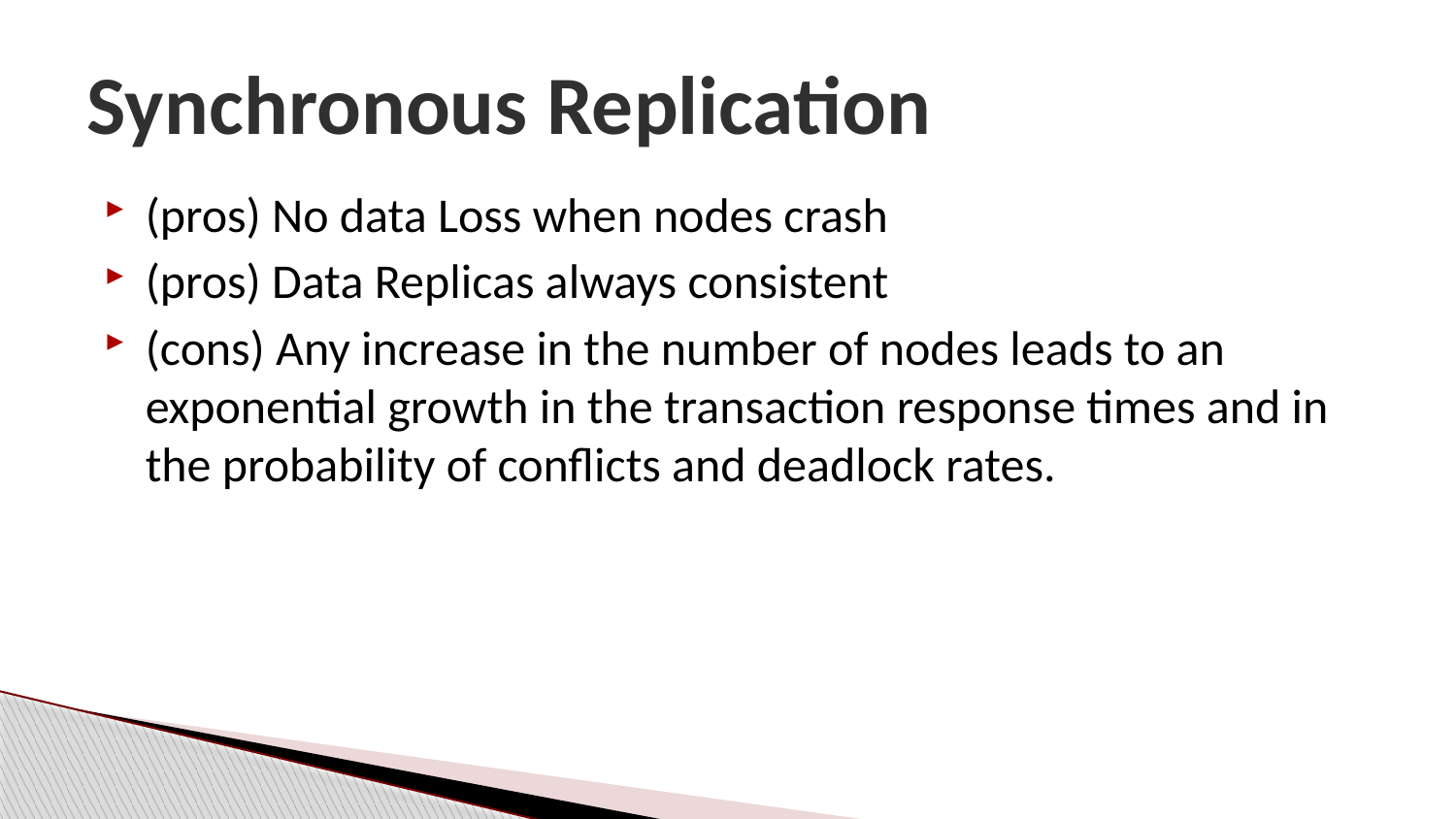

# Synchronous Replication
(pros) No data Loss when nodes crash
(pros) Data Replicas always consistent
(cons) Any increase in the number of nodes leads to an exponential growth in the transaction response times and in the probability of conflicts and deadlock rates.